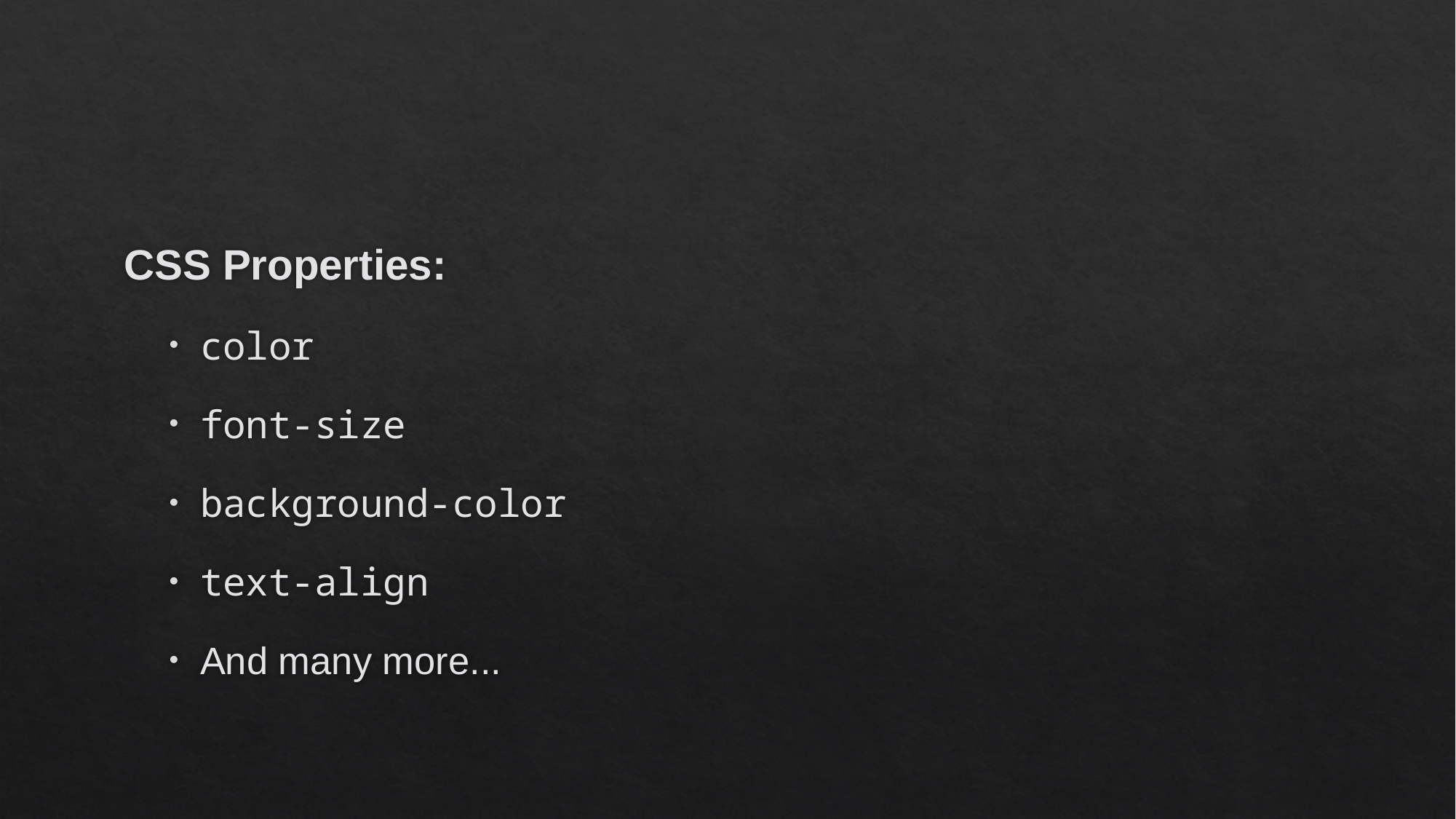

#
CSS Properties:
color
font-size
background-color
text-align
And many more...